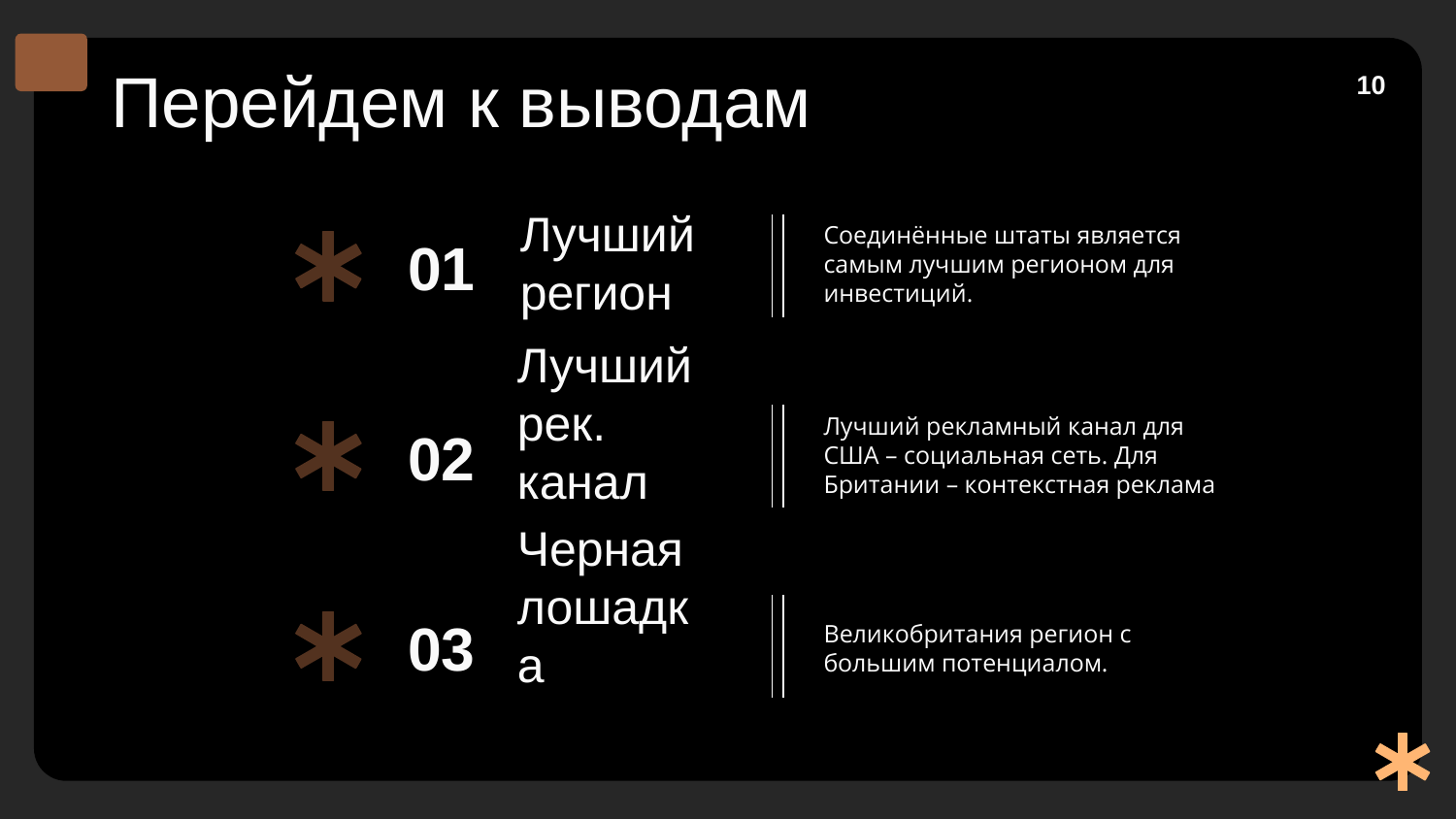

Перейдем к выводам
10
Соединённые штаты является самым лучшим регионом для инвестиций.
Лучший регион
# 01

Лучший рекламный канал для США – социальная сеть. Для Британии – контекстная реклама
Лучший рек. канал
02

03
Великобритания регион с большим потенциалом.

Черная лошадка